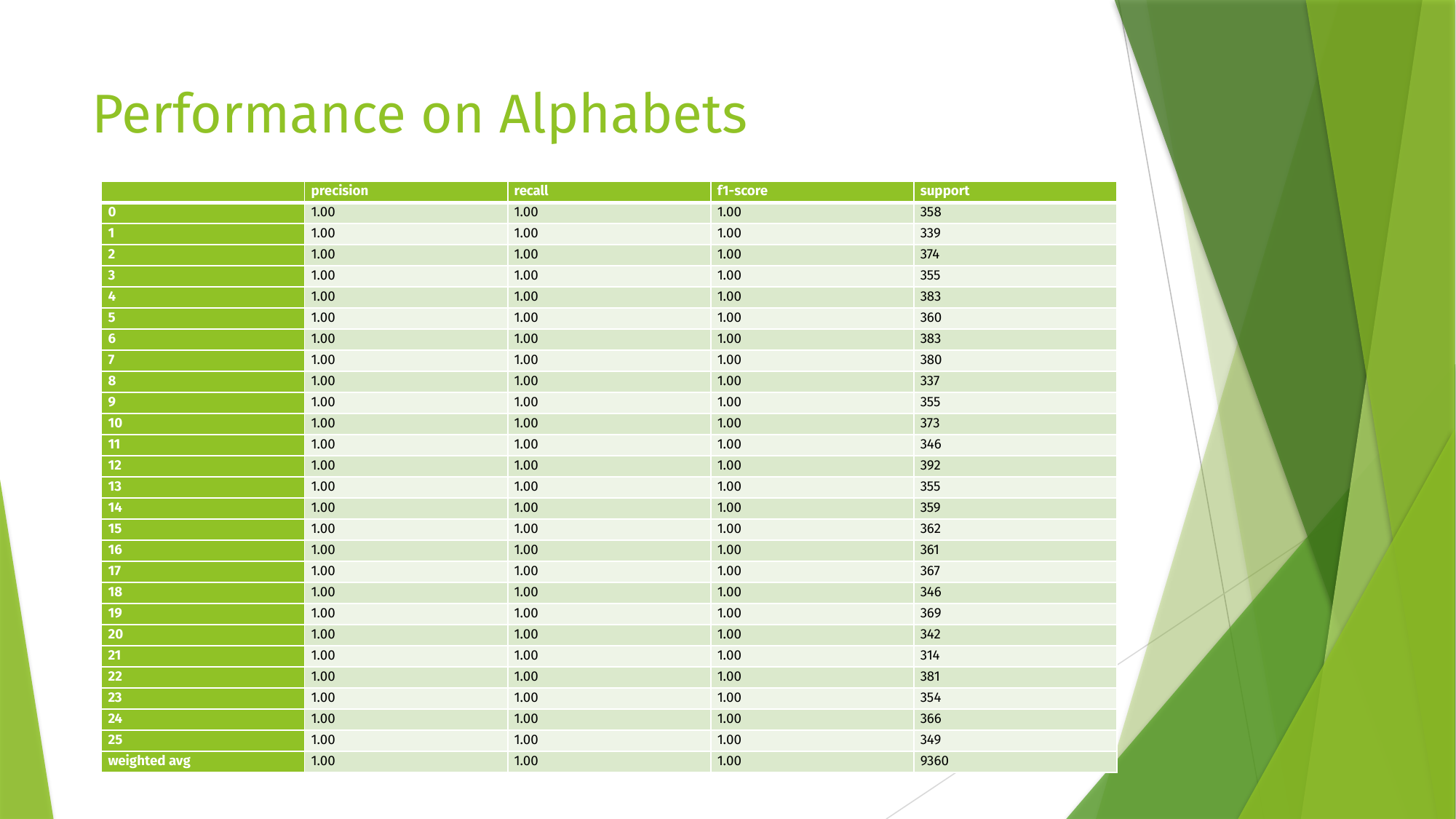

# Performance on Alphabets
|  | precision | recall | f1-score | support |
| --- | --- | --- | --- | --- |
| 0 | 1.00 | 1.00 | 1.00 | 358 |
| 1 | 1.00 | 1.00 | 1.00 | 339 |
| 2 | 1.00 | 1.00 | 1.00 | 374 |
| 3 | 1.00 | 1.00 | 1.00 | 355 |
| 4 | 1.00 | 1.00 | 1.00 | 383 |
| 5 | 1.00 | 1.00 | 1.00 | 360 |
| 6 | 1.00 | 1.00 | 1.00 | 383 |
| 7 | 1.00 | 1.00 | 1.00 | 380 |
| 8 | 1.00 | 1.00 | 1.00 | 337 |
| 9 | 1.00 | 1.00 | 1.00 | 355 |
| 10 | 1.00 | 1.00 | 1.00 | 373 |
| 11 | 1.00 | 1.00 | 1.00 | 346 |
| 12 | 1.00 | 1.00 | 1.00 | 392 |
| 13 | 1.00 | 1.00 | 1.00 | 355 |
| 14 | 1.00 | 1.00 | 1.00 | 359 |
| 15 | 1.00 | 1.00 | 1.00 | 362 |
| 16 | 1.00 | 1.00 | 1.00 | 361 |
| 17 | 1.00 | 1.00 | 1.00 | 367 |
| 18 | 1.00 | 1.00 | 1.00 | 346 |
| 19 | 1.00 | 1.00 | 1.00 | 369 |
| 20 | 1.00 | 1.00 | 1.00 | 342 |
| 21 | 1.00 | 1.00 | 1.00 | 314 |
| 22 | 1.00 | 1.00 | 1.00 | 381 |
| 23 | 1.00 | 1.00 | 1.00 | 354 |
| 24 | 1.00 | 1.00 | 1.00 | 366 |
| 25 | 1.00 | 1.00 | 1.00 | 349 |
| weighted avg | 1.00 | 1.00 | 1.00 | 9360 |